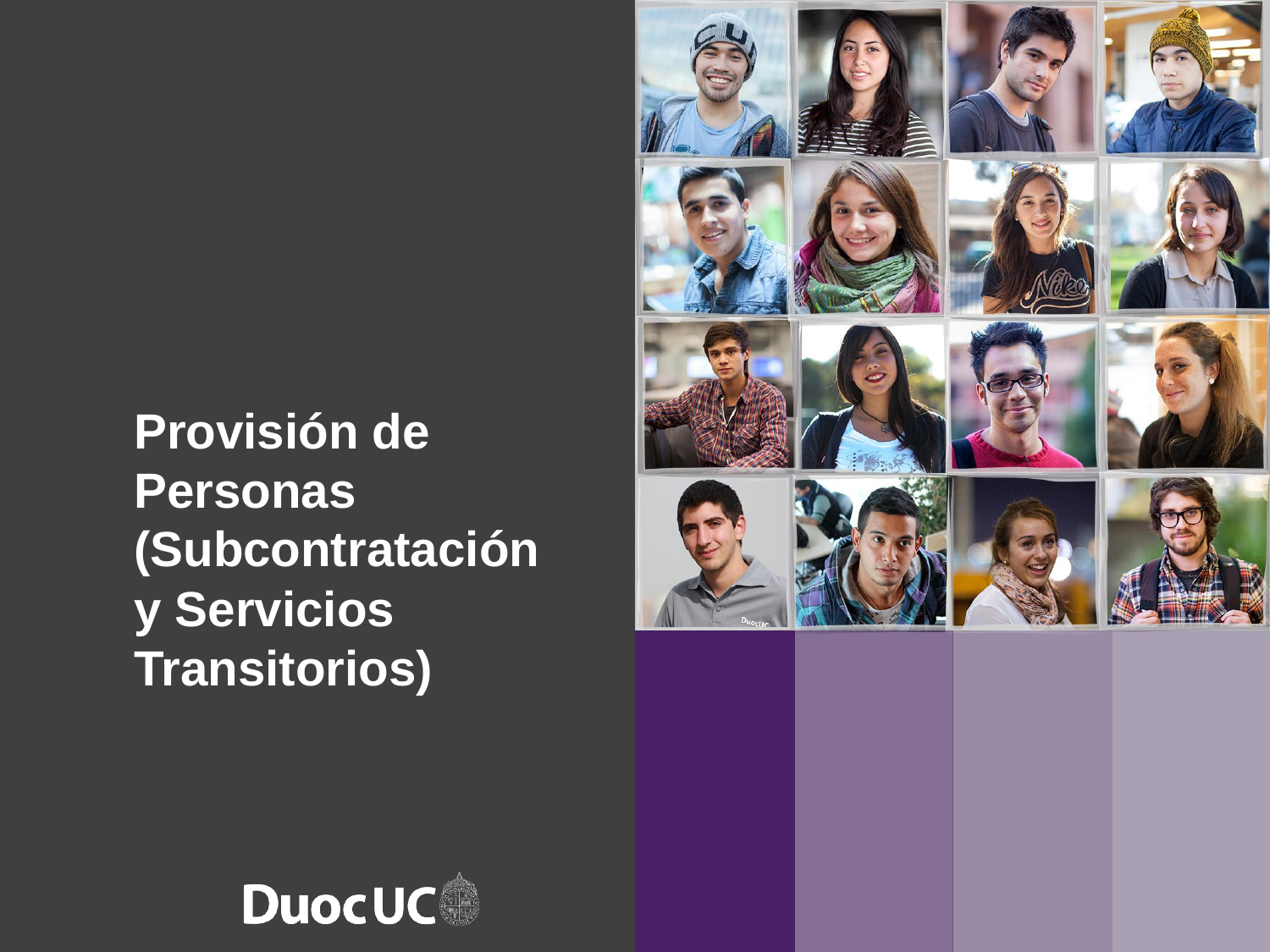

Provisión de Personas (Subcontratación y Servicios Transitorios)